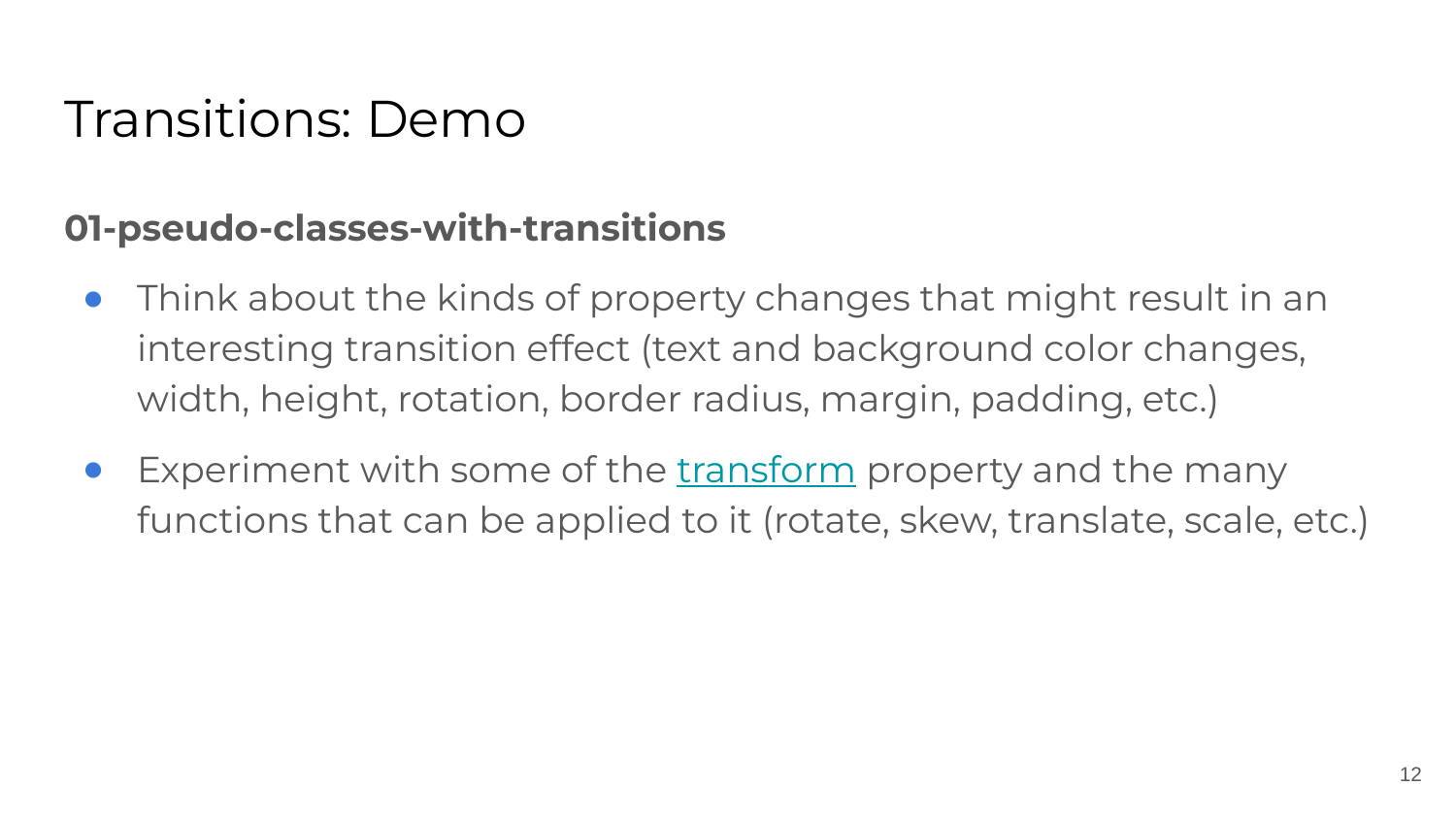

# Transitions: Demo
01-pseudo-classes-with-transitions
Think about the kinds of property changes that might result in an interesting transition effect (text and background color changes, width, height, rotation, border radius, margin, padding, etc.)
Experiment with some of the transform property and the many functions that can be applied to it (rotate, skew, translate, scale, etc.)
12